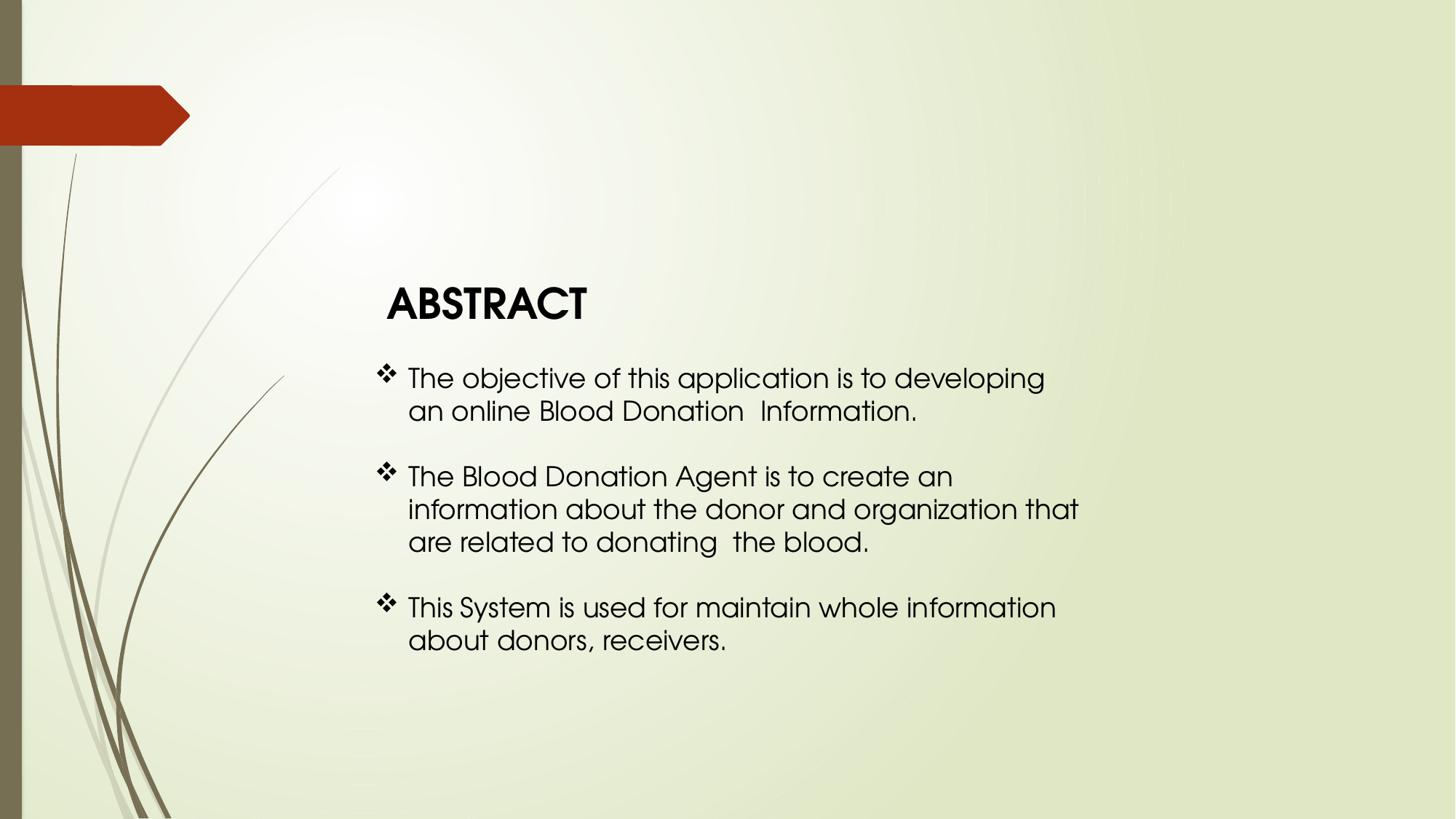

ABSTRACT

The objective of this application is to developing an online Blood Donation  Information.

The Blood Donation Agent is to create an information about the donor and organization that are related to donating  the blood.

This System is used for maintain whole information about donors, receivers.